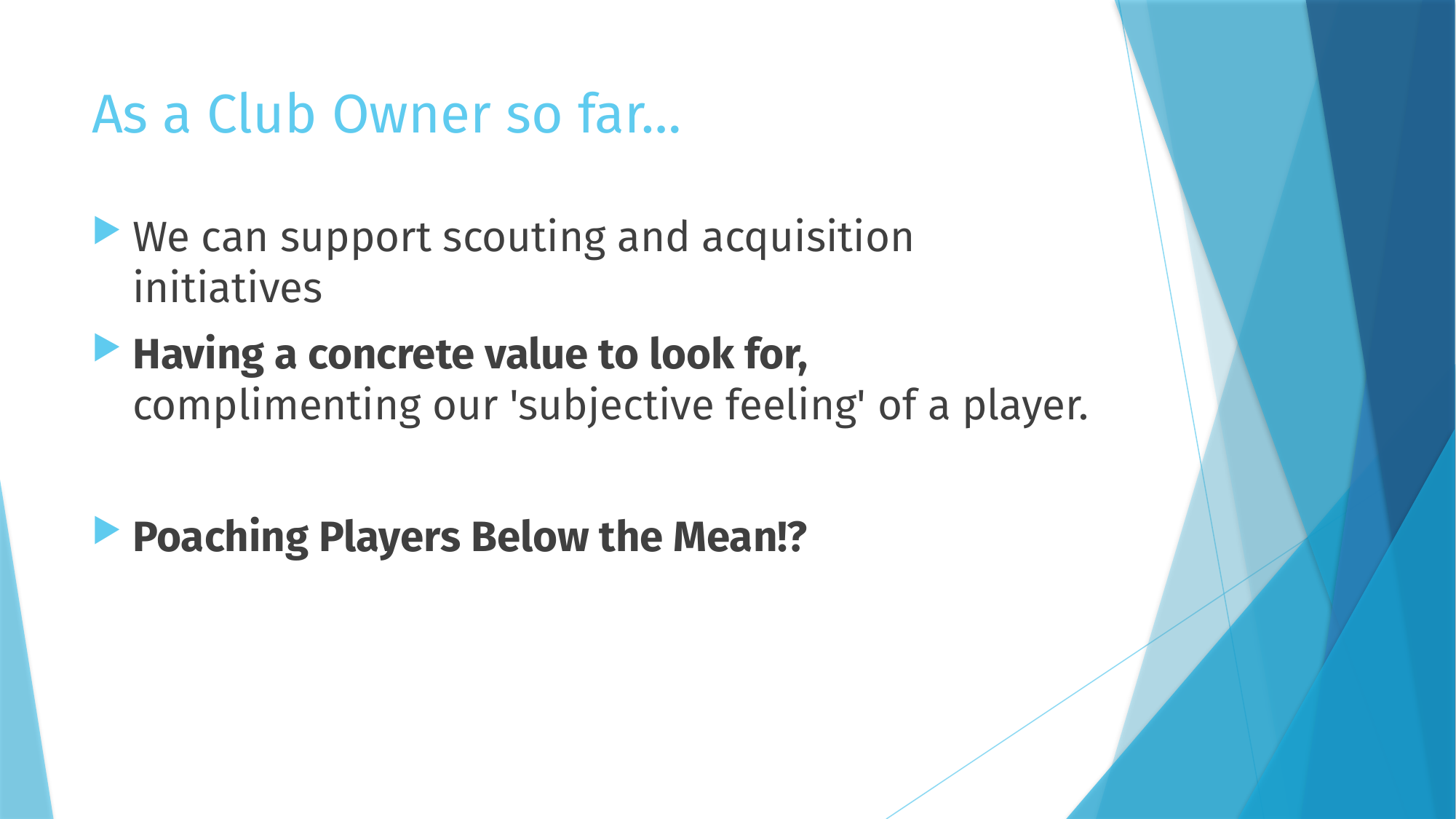

# As a Club Owner so far…
We can support scouting and acquisition initiatives
Having a concrete value to look for, complimenting our 'subjective feeling' of a player.

Poaching Players Below the Mean!?